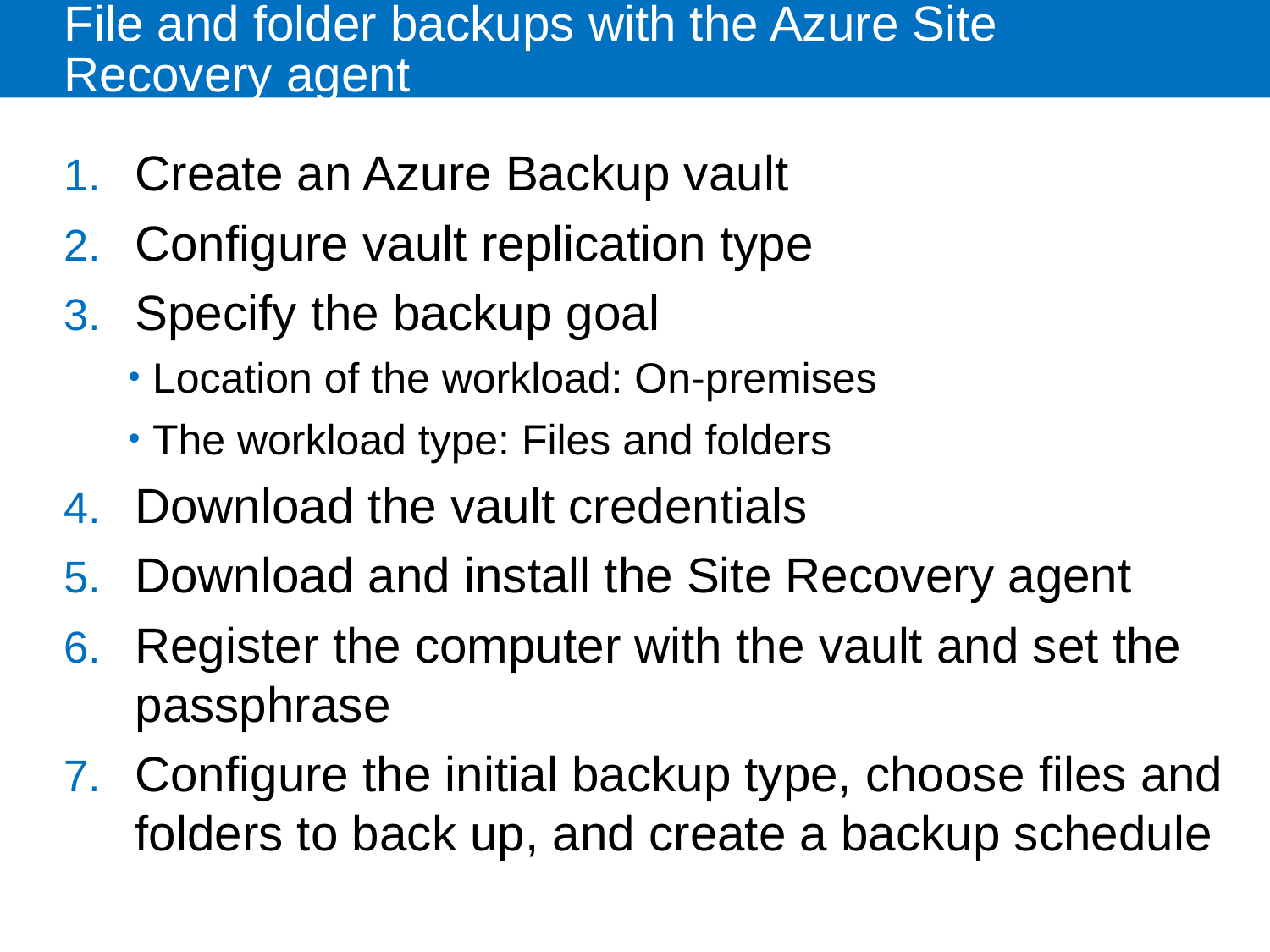

# File and folder backups with the Azure Site Recovery agent
Create an Azure Backup vault
Configure vault replication type
Specify the backup goal
Location of the workload: On-premises
The workload type: Files and folders
Download the vault credentials
Download and install the Site Recovery agent
Register the computer with the vault and set the passphrase
Configure the initial backup type, choose files and folders to back up, and create a backup schedule